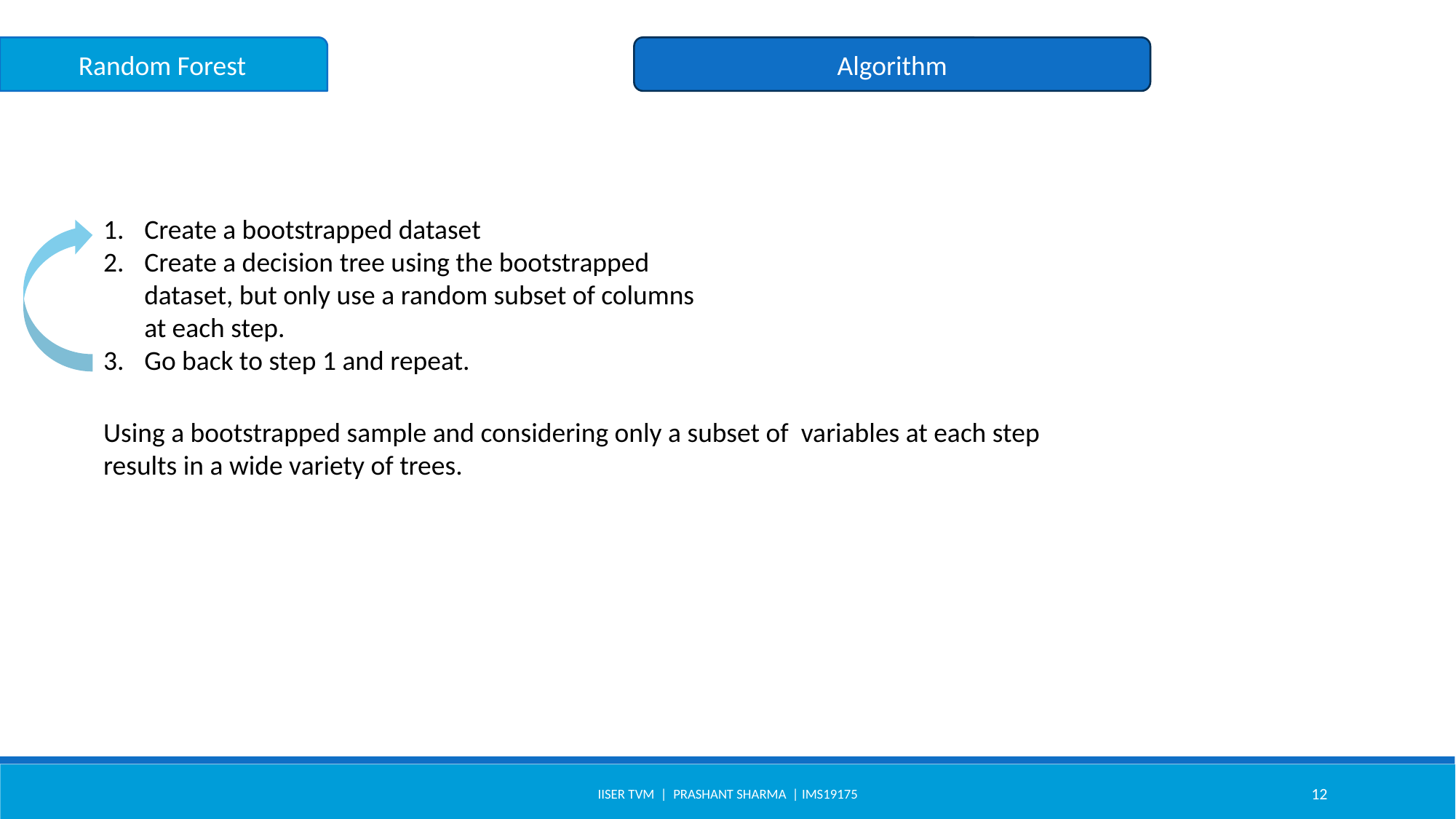

Random Forest
Algorithm
Create a bootstrapped dataset
Create a decision tree using the bootstrapped dataset, but only use a random subset of columns at each step.
Go back to step 1 and repeat.

Using a bootstrapped sample and considering only a subset of  variables at each step results in a wide variety of trees.
IISER TVM  |  Prashant Sharma  | IMS19175
12